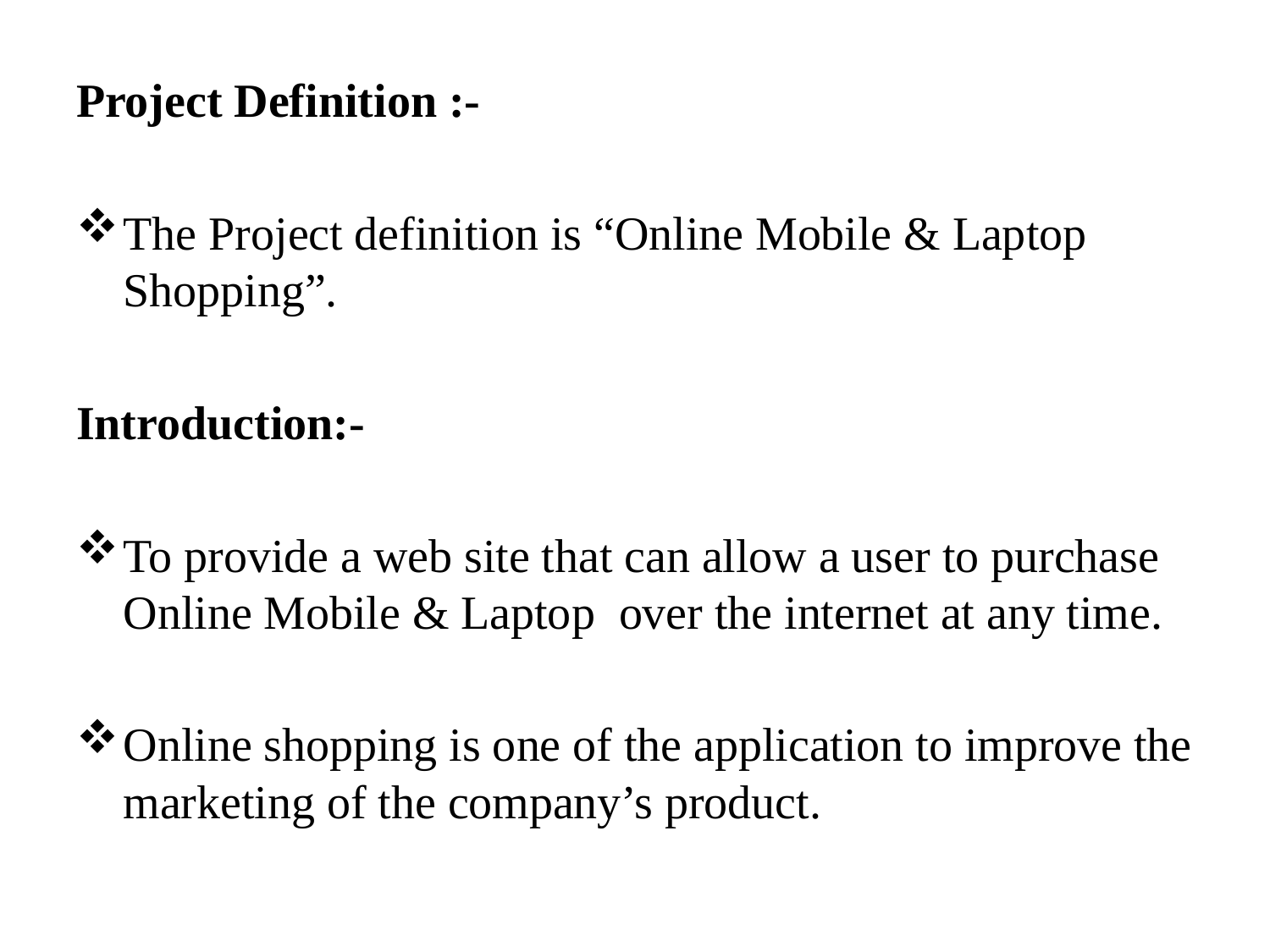

Project Definition :-

The Project definition is “Online Mobile & Laptop Shopping”.

Introduction:-

To provide a web site that can allow a user to purchase Online Mobile & Laptop  over the internet at any time.

Online shopping is one of the application to improve the marketing of the company’s product.